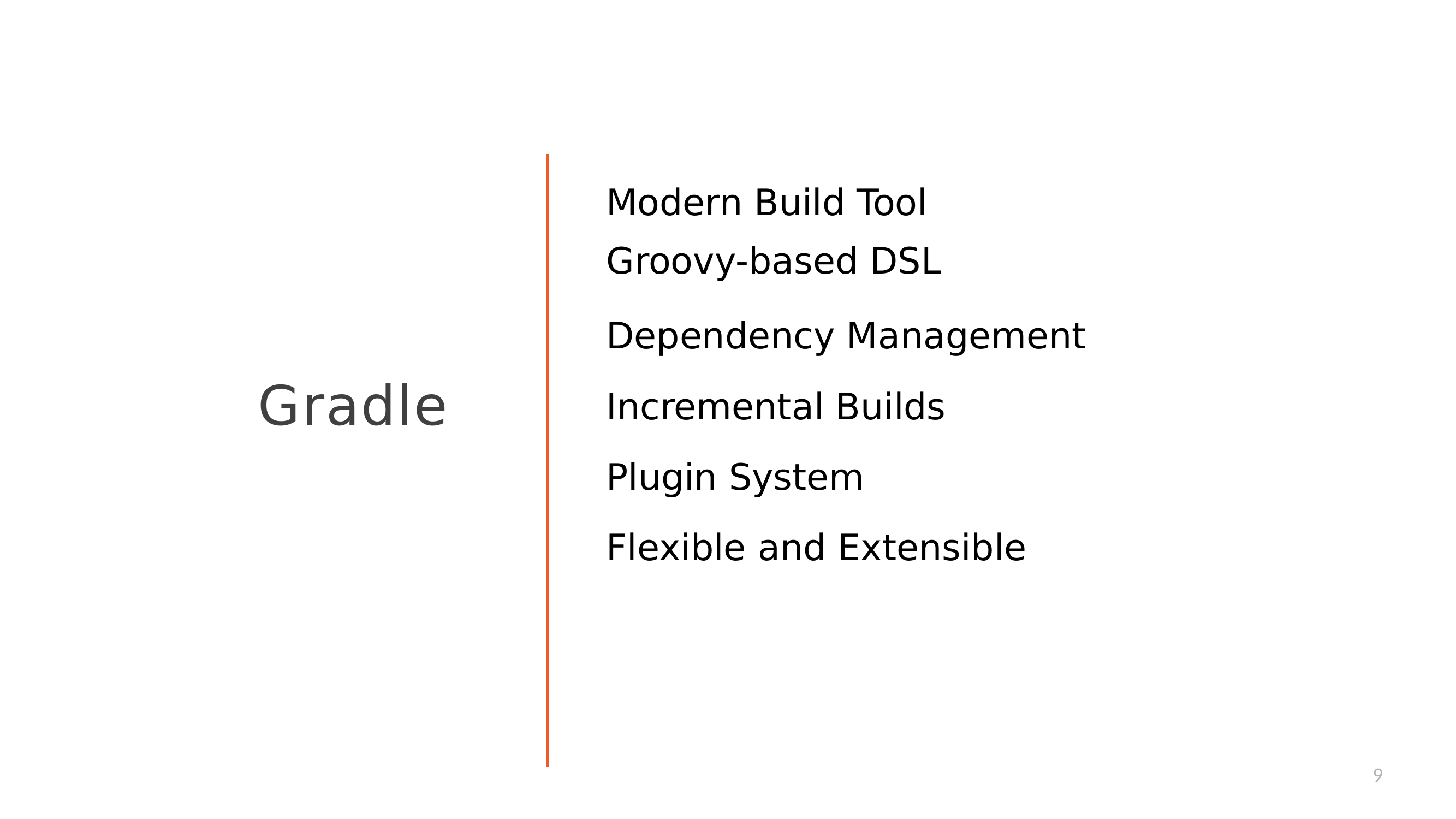

# Modern Build Tool Groovy-based DSL
Dependency Management
Incremental Builds
Plugin System
Flexible and Extensible
Gradle
9